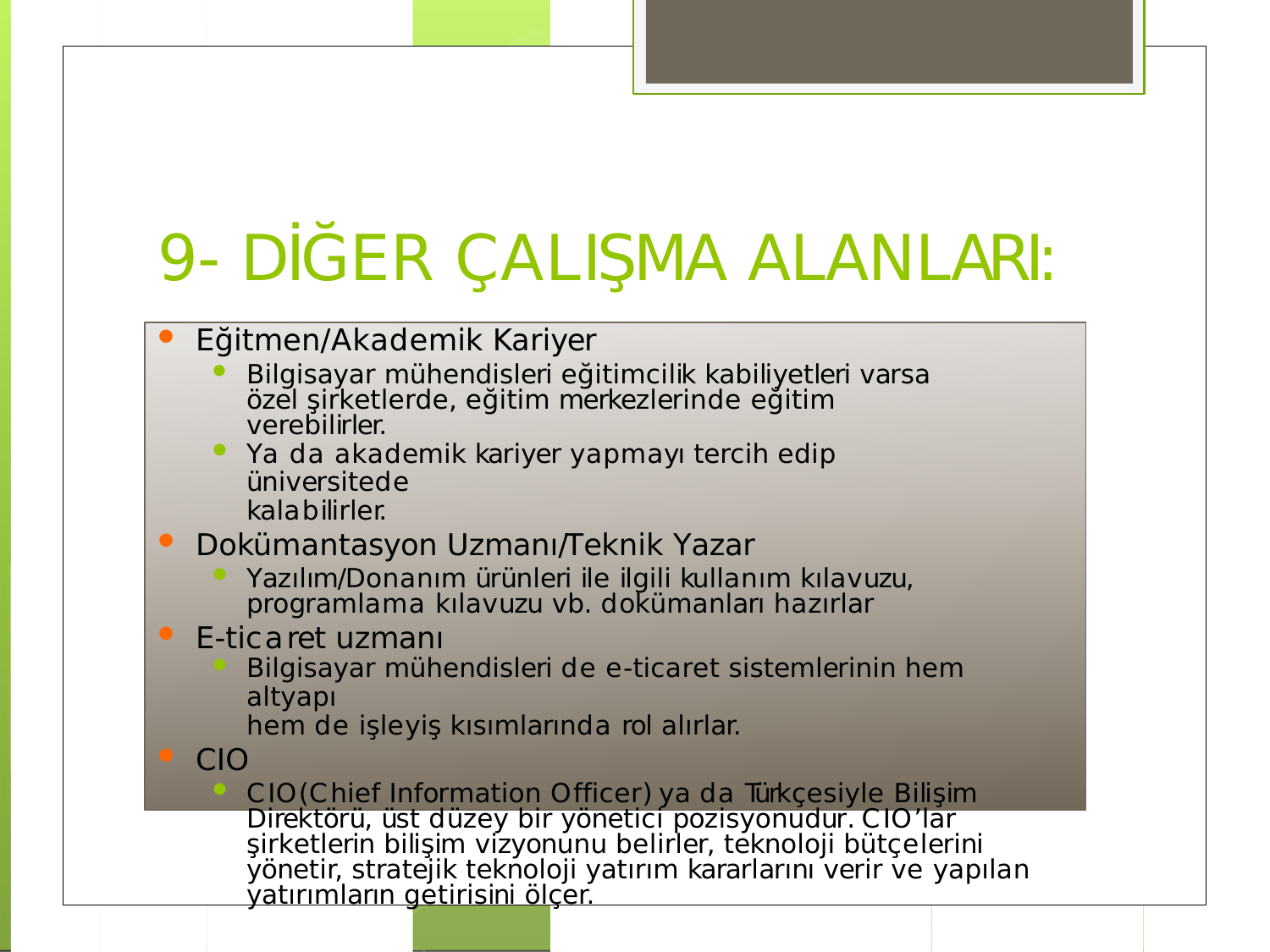

# 9- DİĞER ÇALIŞMA ALANLARI:
Eğitmen/Akademik Kariyer
Bilgisayar mühendisleri eğitimcilik kabiliyetleri varsa özel şirketlerde, eğitim merkezlerinde eğitim verebilirler.
Ya da akademik kariyer yapmayı tercih edip üniversitede
kalabilirler.
Dokümantasyon Uzmanı/Teknik Yazar
Yazılım/Donanım ürünleri ile ilgili kullanım kılavuzu, programlama kılavuzu vb. dokümanları hazırlar
E-ticaret uzmanı
Bilgisayar mühendisleri de e-ticaret sistemlerinin hem altyapı
hem de işleyiş kısımlarında rol alırlar.
CIO
CIO(Chief Information Officer) ya da Türkçesiyle Bilişim Direktörü, üst düzey bir yönetici pozisyonudur. CIO’lar şirketlerin bilişim vizyonunu belirler, teknoloji bütçelerini yönetir, stratejik teknoloji yatırım kararlarını verir ve yapılan yatırımların getirisini ölçer.